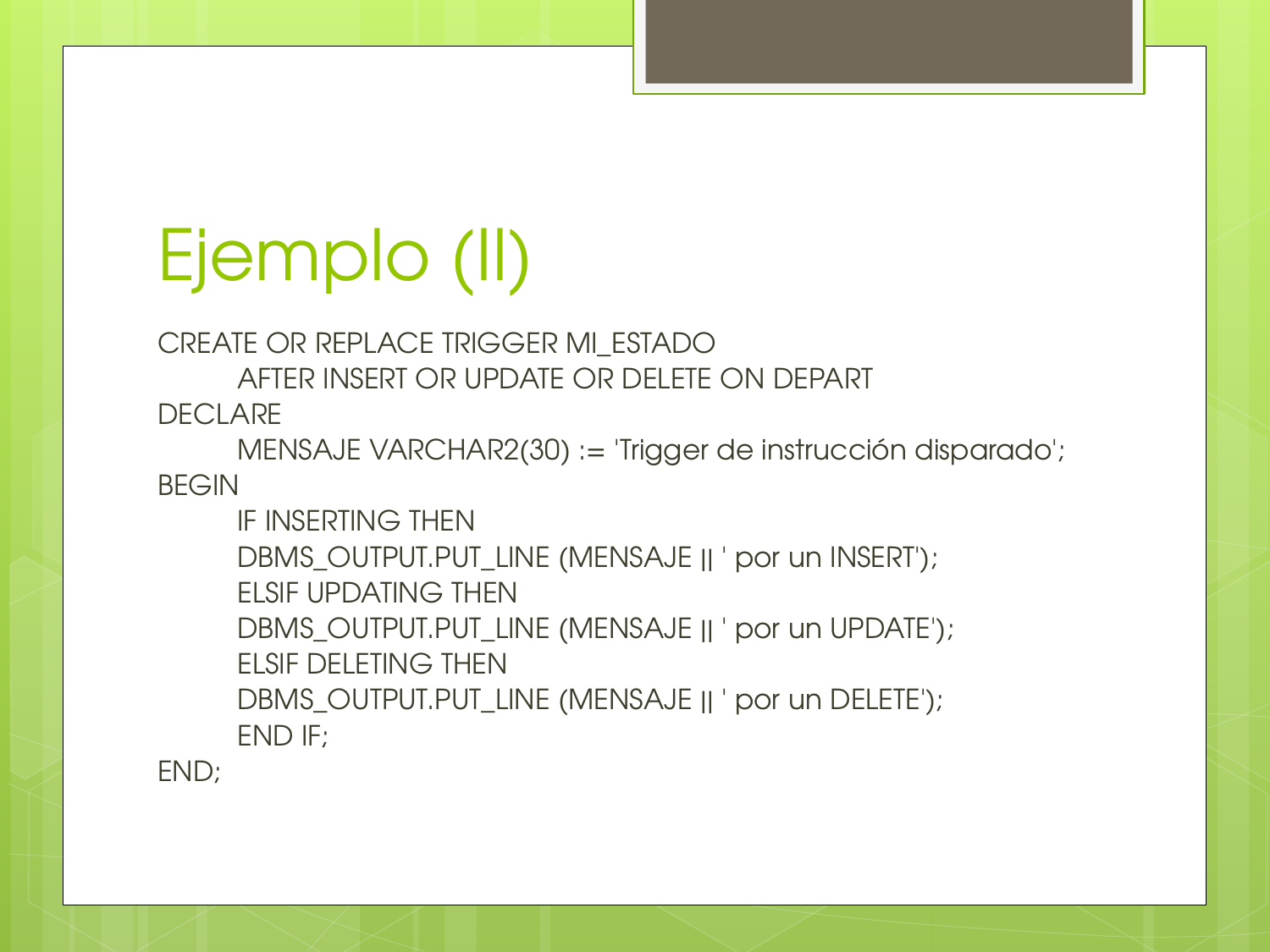

# Ejemplo (II)
CREATE OR REPLACE TRIGGER MI_ESTADO
	AFTER INSERT OR UPDATE OR DELETE ON DEPART
DECLARE
	MENSAJE VARCHAR2(30) := 'Trigger de instrucción disparado';
BEGIN
	IF INSERTING THEN
		DBMS_OUTPUT.PUT_LINE (MENSAJE || ' por un INSERT');
	ELSIF UPDATING THEN
		DBMS_OUTPUT.PUT_LINE (MENSAJE || ' por un UPDATE');
	ELSIF DELETING THEN
		DBMS_OUTPUT.PUT_LINE (MENSAJE || ' por un DELETE');
	END IF;
END;